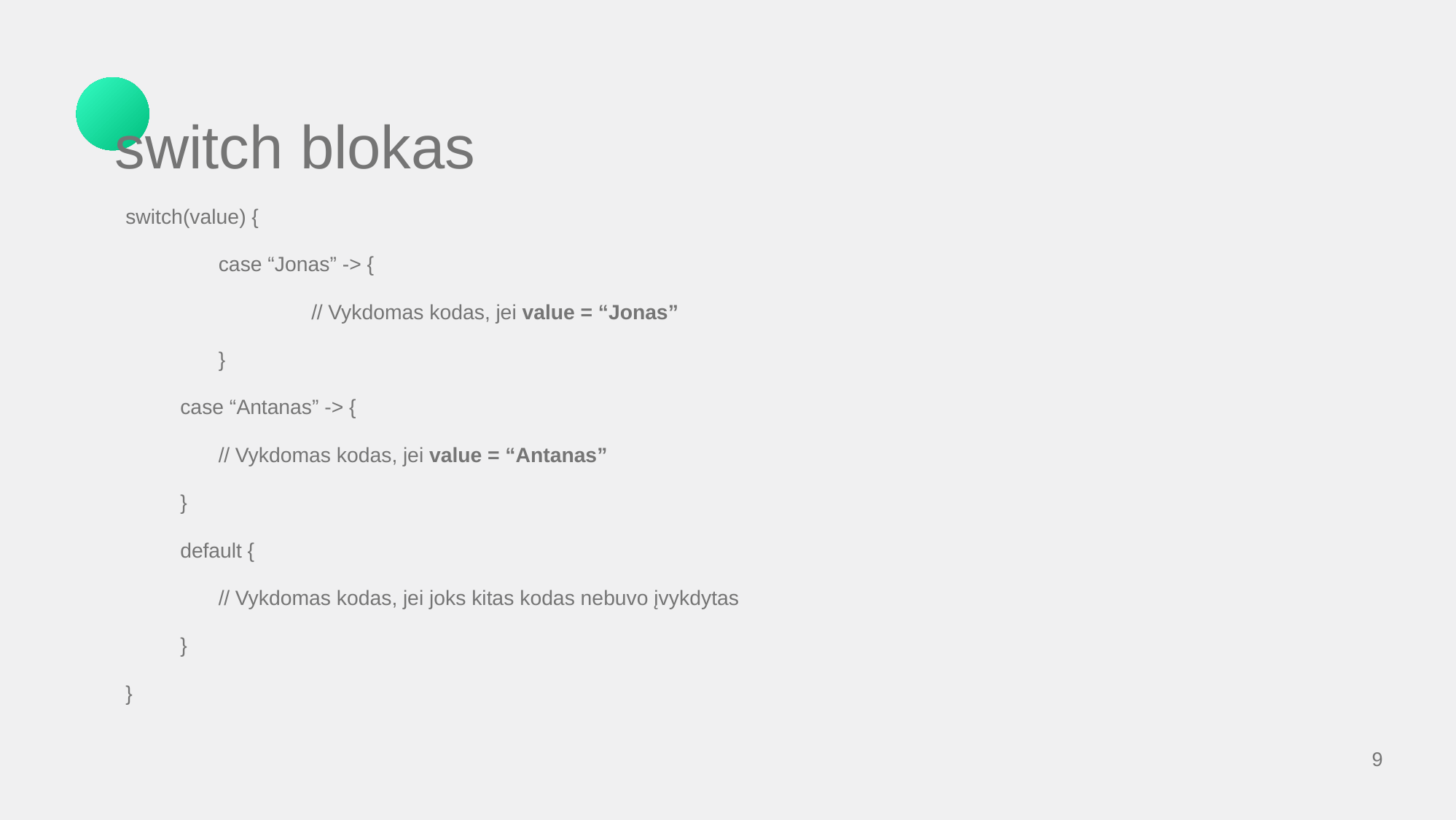

switch blokas
switch(value) {
	case “Jonas” -> {
		// Vykdomas kodas, jei value = “Jonas”
	}
case “Antanas” -> {
	// Vykdomas kodas, jei value = “Antanas”
}
default {
	// Vykdomas kodas, jei joks kitas kodas nebuvo įvykdytas
}
}
9
#